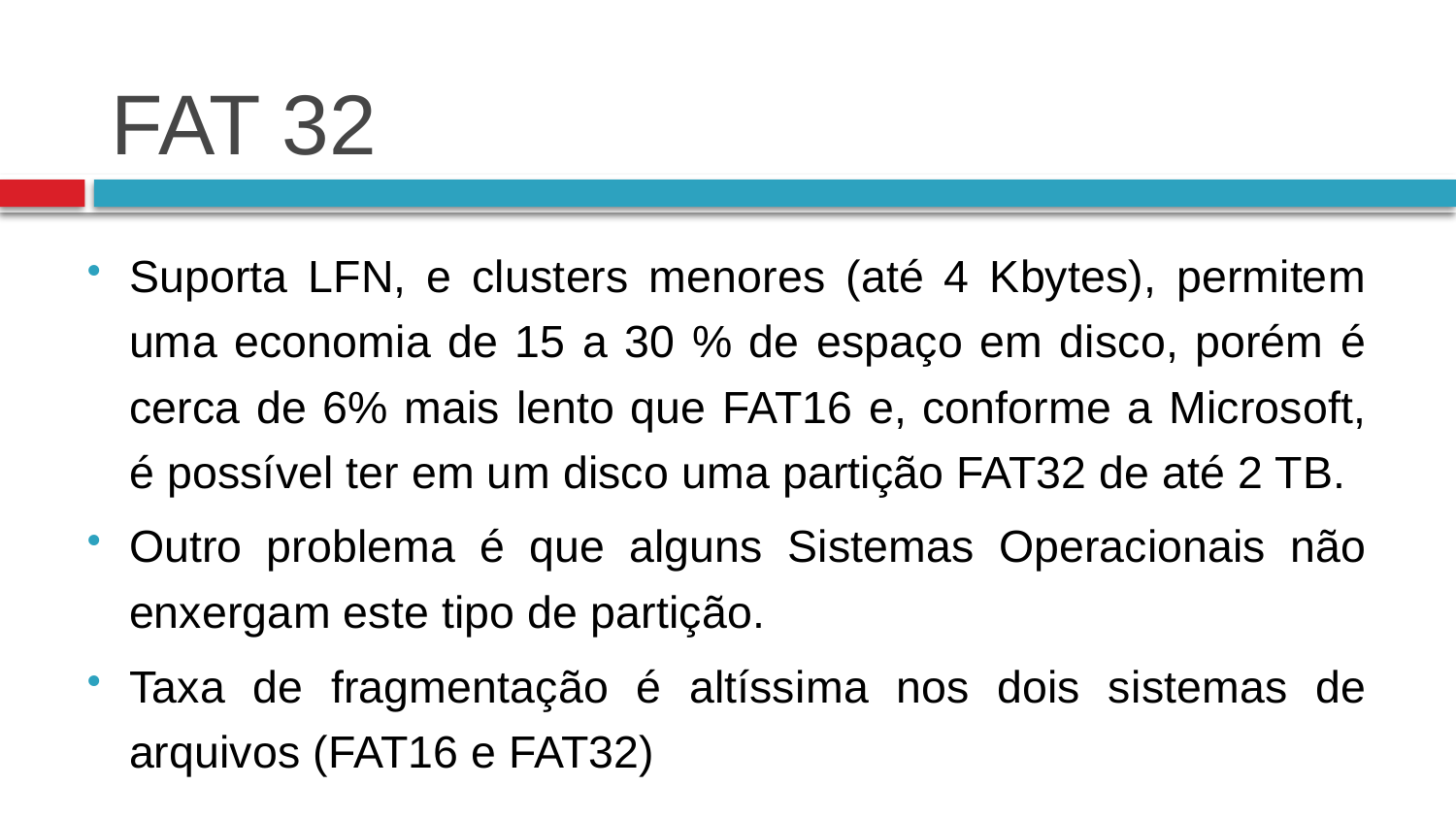

# FAT 32
Suporta LFN, e clusters menores (até 4 Kbytes), permitem uma economia de 15 a 30 % de espaço em disco, porém é cerca de 6% mais lento que FAT16 e, conforme a Microsoft, é possível ter em um disco uma partição FAT32 de até 2 TB.
Outro problema é que alguns Sistemas Operacionais não enxergam este tipo de partição.
Taxa de fragmentação é altíssima nos dois sistemas de arquivos (FAT16 e FAT32)